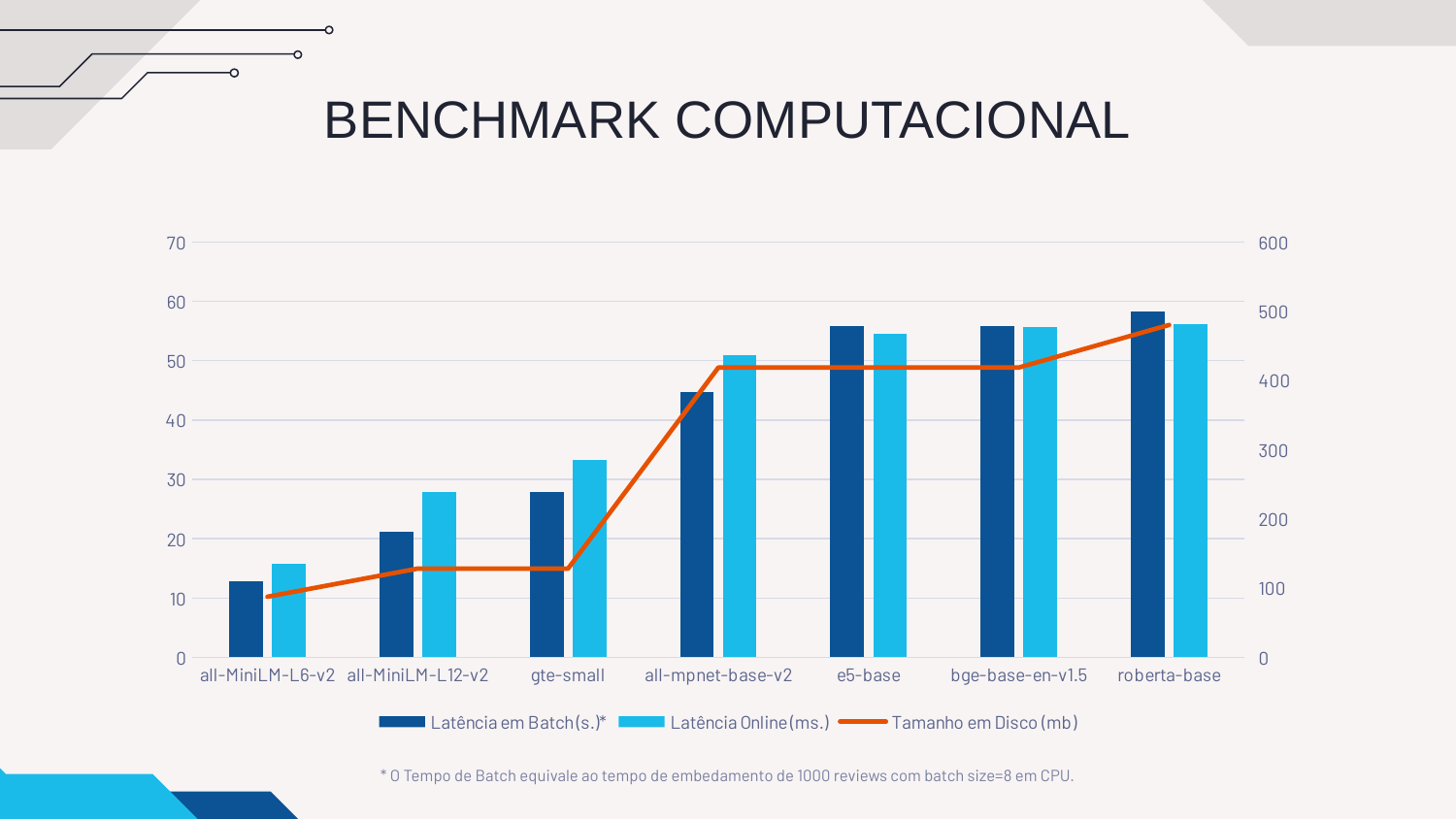

# BENCHMARK COMPUTACIONAL

### Chart

| Category | Latência em Batch (s.)* | Latência Online (ms.) | Tamanho em Disco (mb) |
|---|---|---|---|
| all-MiniLM-L6-v2 | 12.78 | 15.8 | 87.57 |
| all-MiniLM-L12-v2 | 21.15 | 27.799999999999997 | 128.19 |
| gte-small | 27.84 | 33.300000000000004 | 128.25 |
| all-mpnet-base-v2 | 44.68 | 51.0 | 418.59 |
| e5-base | 55.79 | 54.5 | 418.63 |
| bge-base-en-v1.5 | 55.84 | 55.7 | 418.66 |
| roberta-base | 58.26 | 56.2 | 480.1 |
* O Tempo de Batch equivale ao tempo de embedamento de 1000 reviews com batch size=8 em CPU.